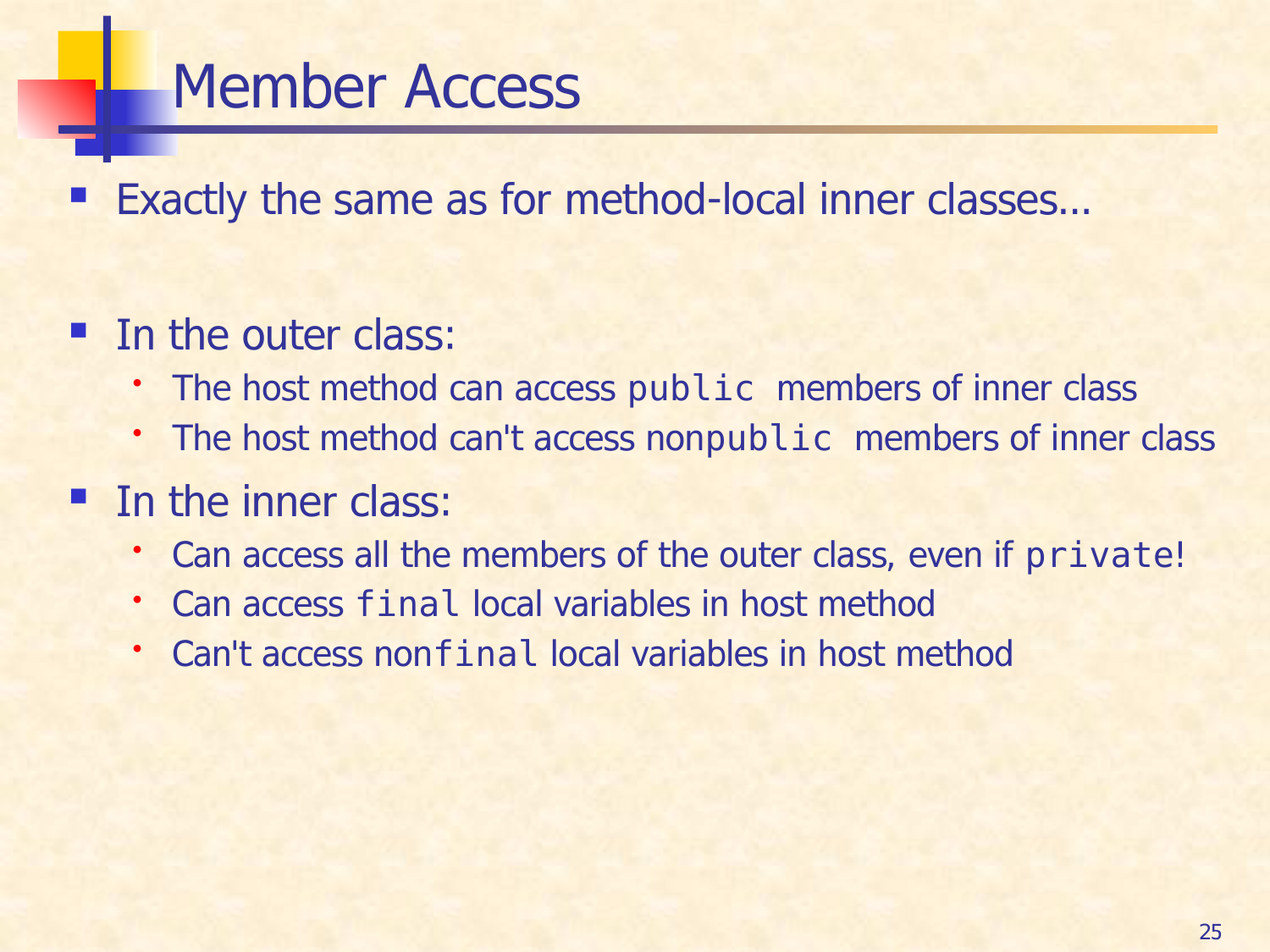

# Member Access
Exactly the same as for method-local inner classes…

In the outer class:
The host method can access public members of inner class
The host method can't access nonpublic members of inner class
In the inner class:
Can access all the members of the outer class, even if private!
Can access final local variables in host method
Can't access nonfinal local variables in host method
25